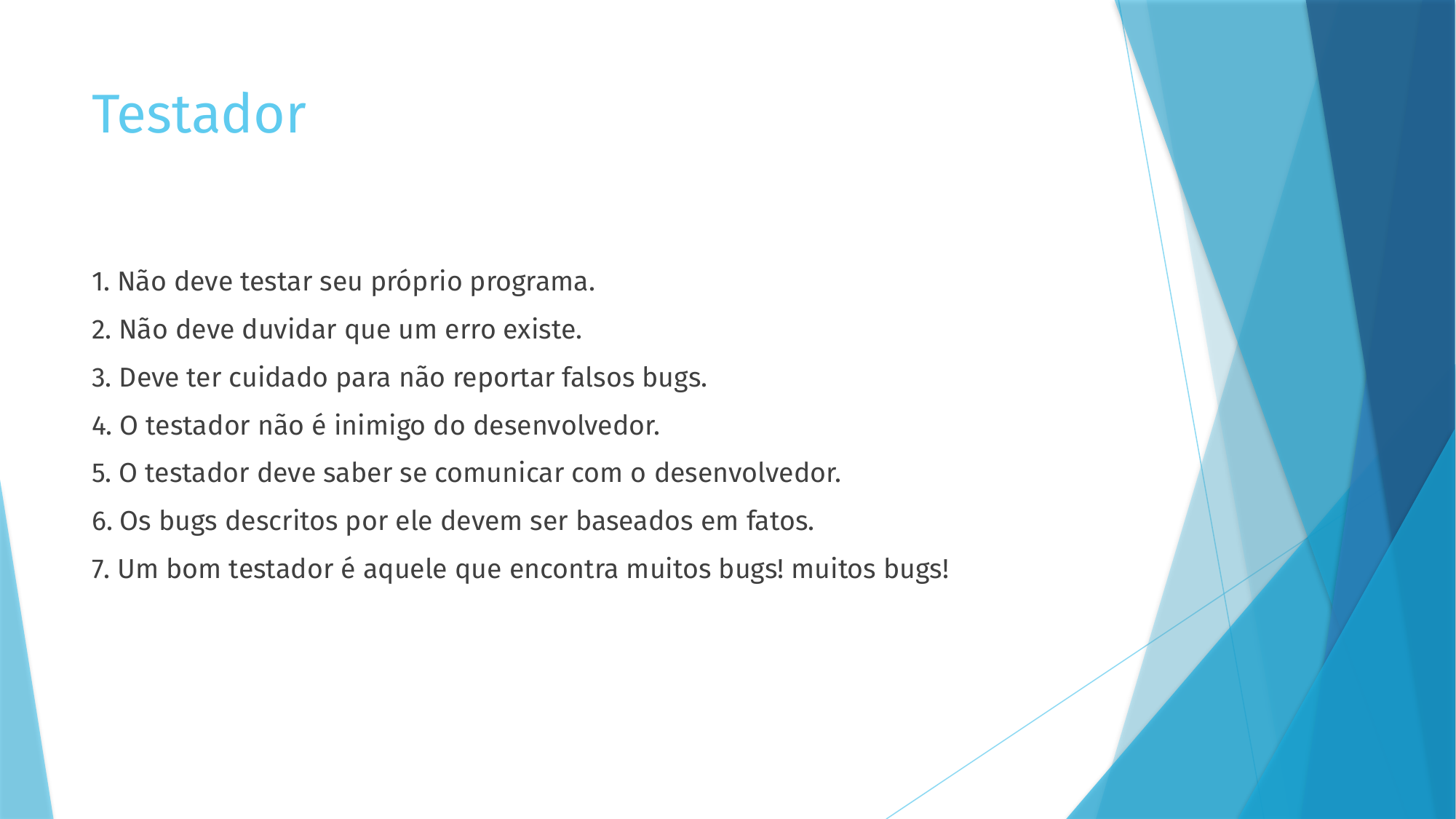

# Testador
1. Não deve testar seu próprio programa.
2. Não deve duvidar que um erro existe.
3. Deve ter cuidado para não reportar falsos bugs.
4. O testador não é inimigo do desenvolvedor.
5. O testador deve saber se comunicar com o desenvolvedor.
6. Os bugs descritos por ele devem ser baseados em fatos.
7. Um bom testador é aquele que encontra muitos bugs! muitos bugs!